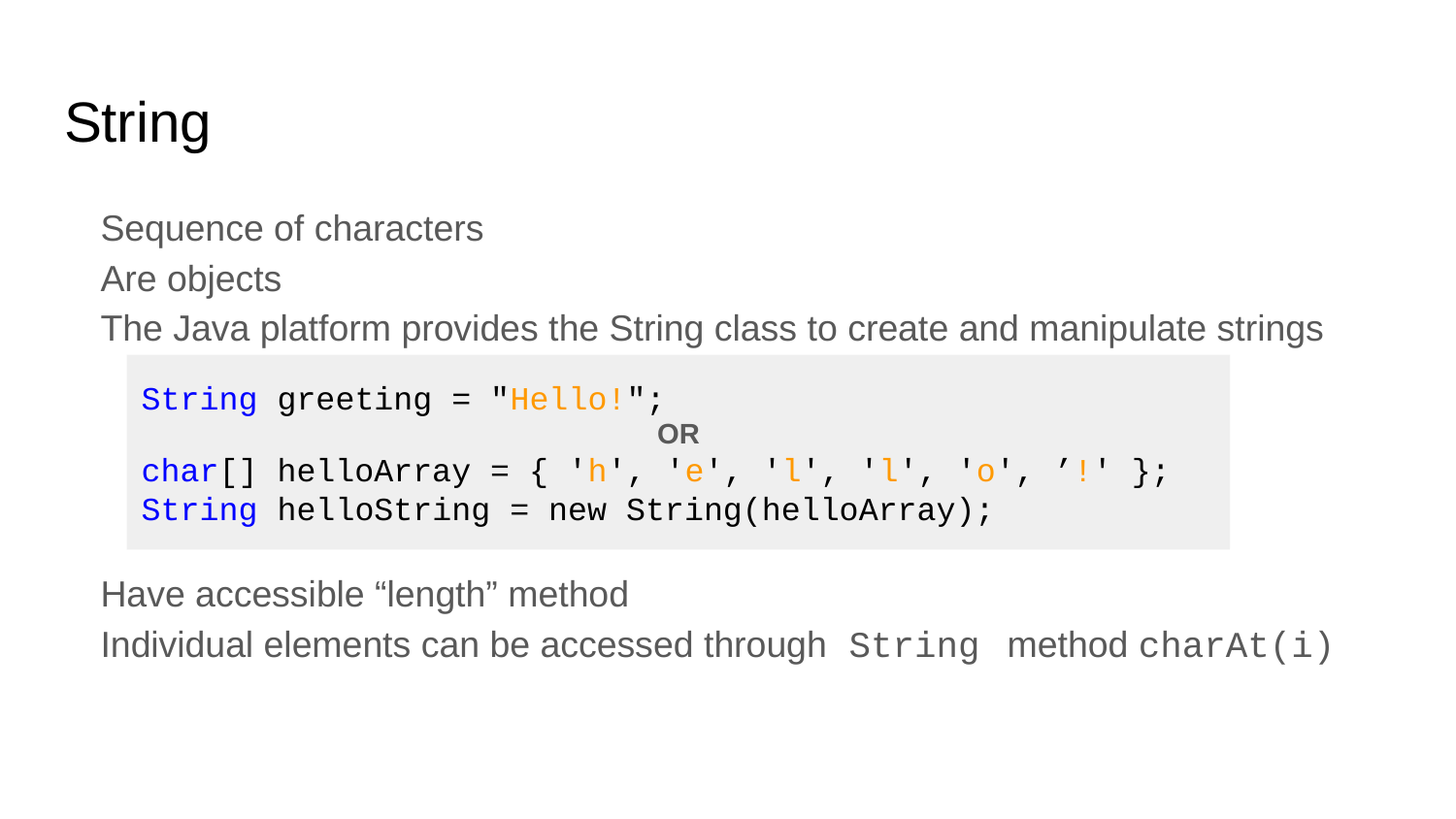

# String
Sequence of characters
Are objects
The Java platform provides the String class to create and manipulate strings

Have accessible “length” method
Individual elements can be accessed through String  method charAt(i)

String greeting = "Hello!";
OR
char[] helloArray = { 'h', 'e', 'l', 'l', 'o', ’!' };
String helloString = new String(helloArray);